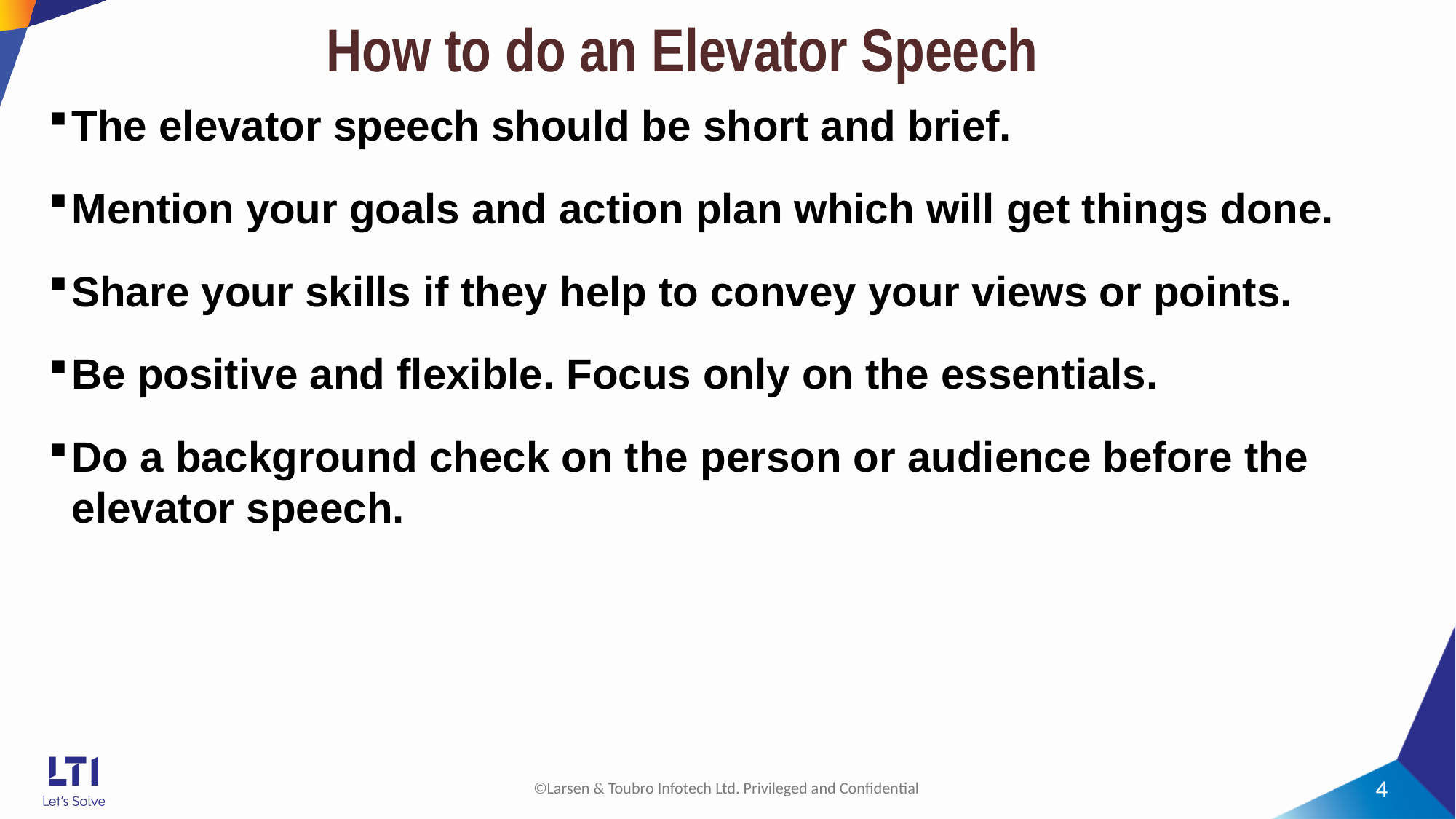

# How to do an Elevator Speech
The elevator speech should be short and brief.
Mention your goals and action plan which will get things done.
Share your skills if they help to convey your views or points.
Be positive and flexible. Focus only on the essentials.
Do a background check on the person or audience before the elevator speech.